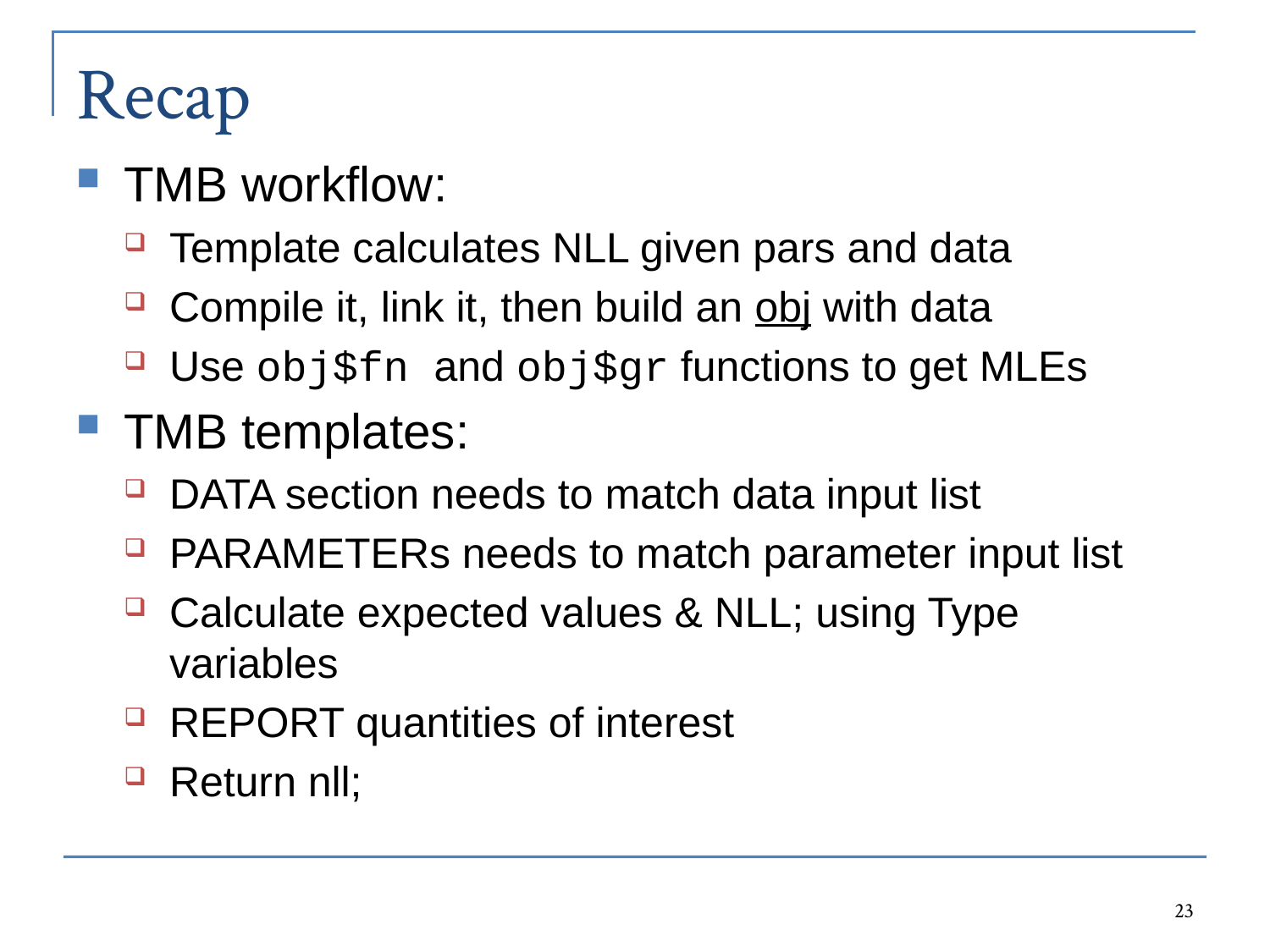

# Recap
TMB workflow:
Template calculates NLL given pars and data
Compile it, link it, then build an obj with data
Use obj$fn and obj$gr functions to get MLEs
TMB templates:
DATA section needs to match data input list
PARAMETERs needs to match parameter input list
Calculate expected values & NLL; using Type variables
REPORT quantities of interest
Return nll;
23